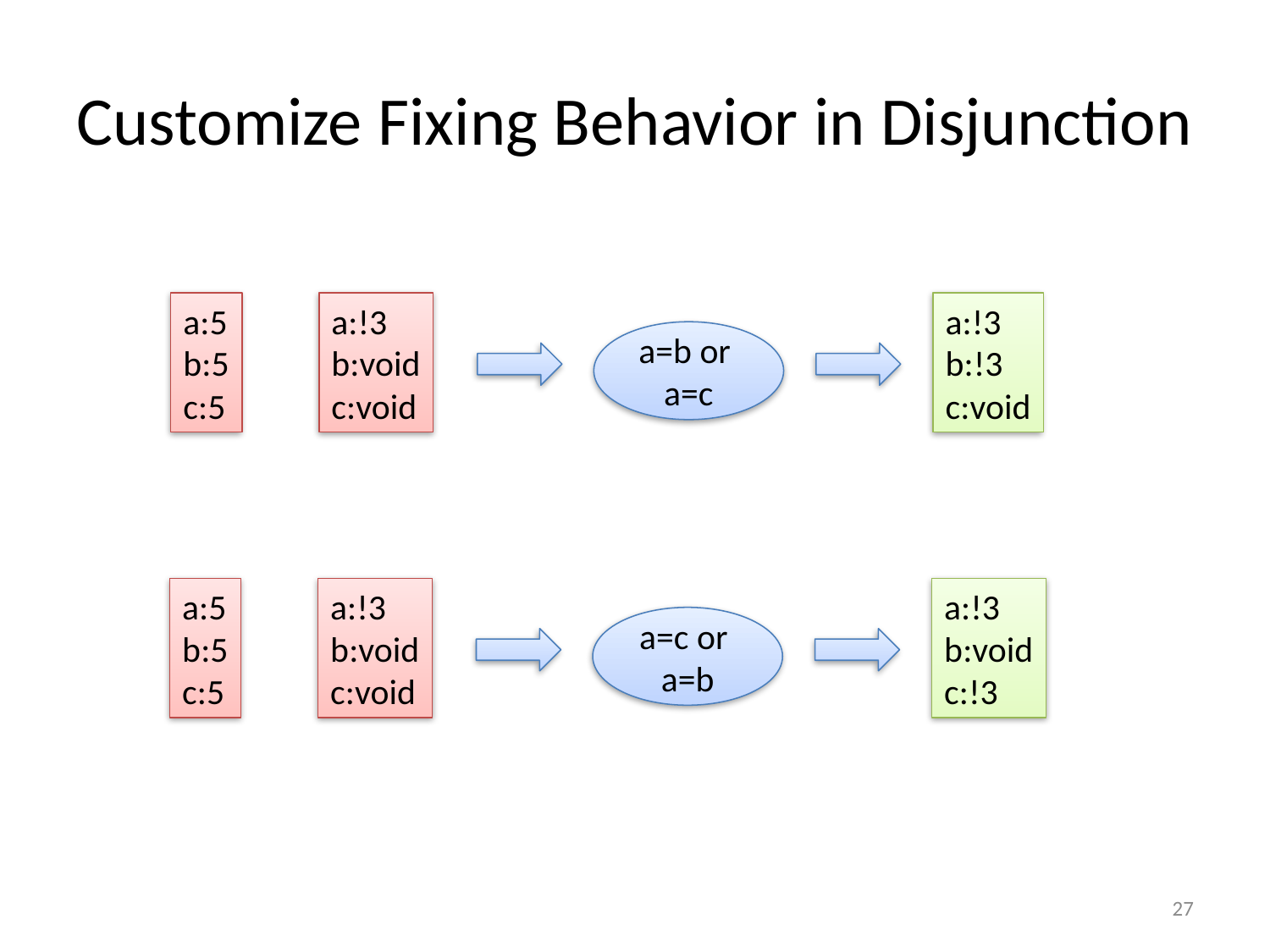

# Customize Fixing Behavior in Disjunction

a:5
b:5
c:5
a:!3
b:void
c:void
a:!3
b:!3
c:void
a=b or
a=c

a:5
b:5
c:5
a:!3
b:void
c:void
a:!3
b:void
c:!3
a=c or
a=b

27